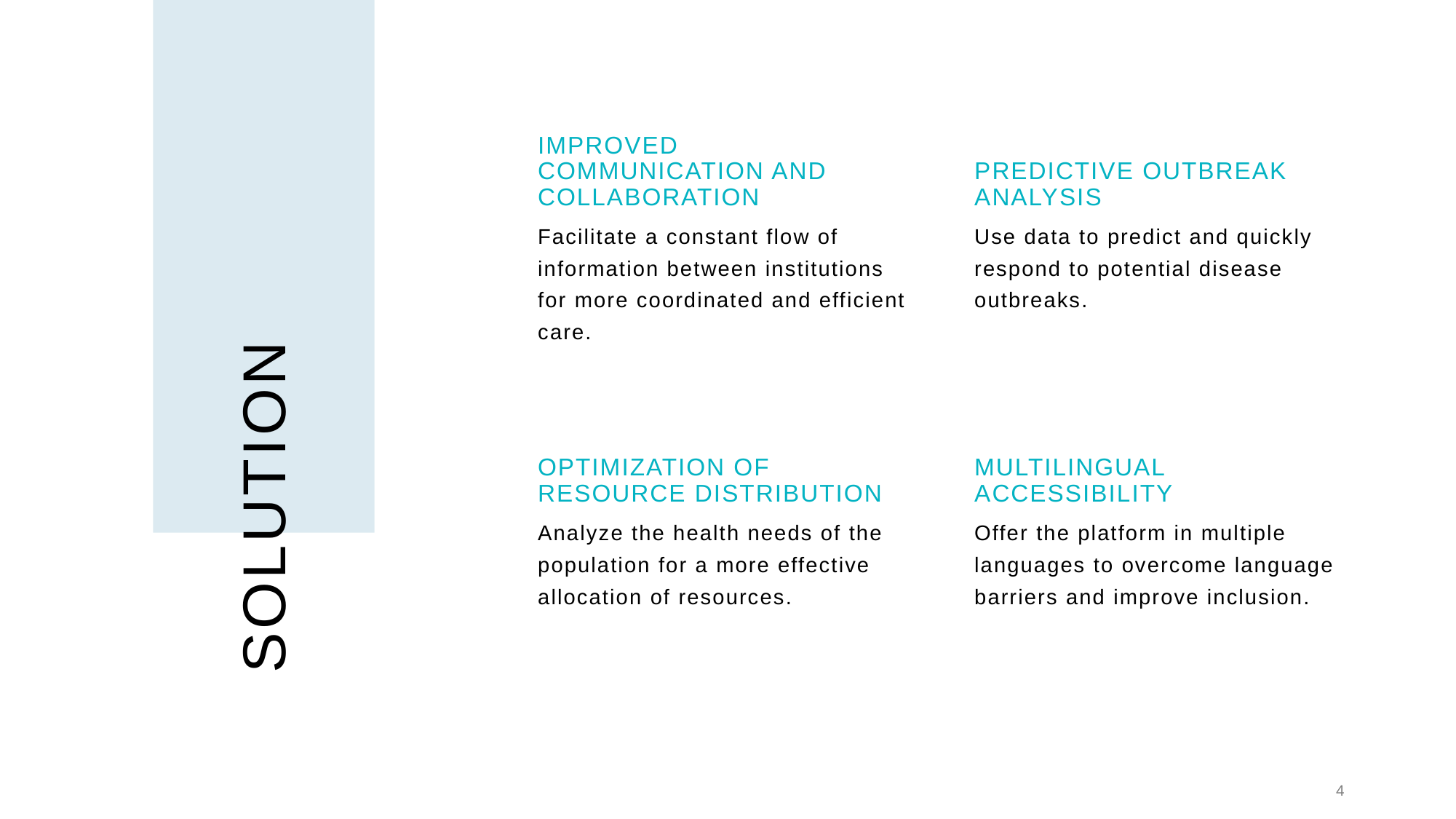

Improved communication and collaboration
Predictive outbreak analysis
Facilitate a constant flow of information between institutions for more coordinated and efficient care.
Use data to predict and quickly respond to potential disease outbreaks.
Optimization of resource distribution
Multilingual accessibility
# Solution
Analyze the health needs of the population for a more effective allocation of resources.
Offer the platform in multiple languages to overcome language barriers and improve inclusion.
4